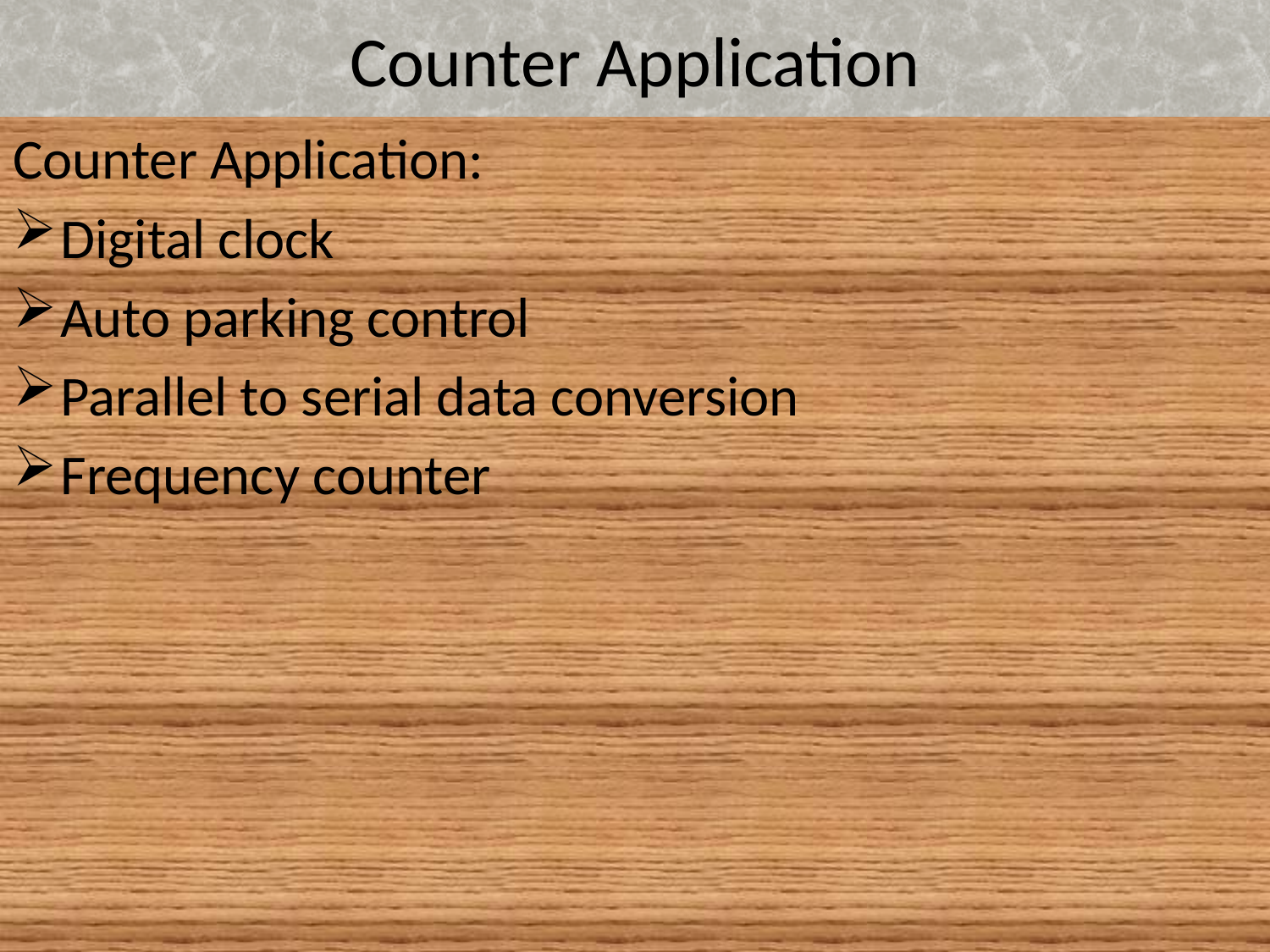

# Counter Application
Counter Application:
Digital clock
Auto parking control
Parallel to serial data conversion
Frequency counter